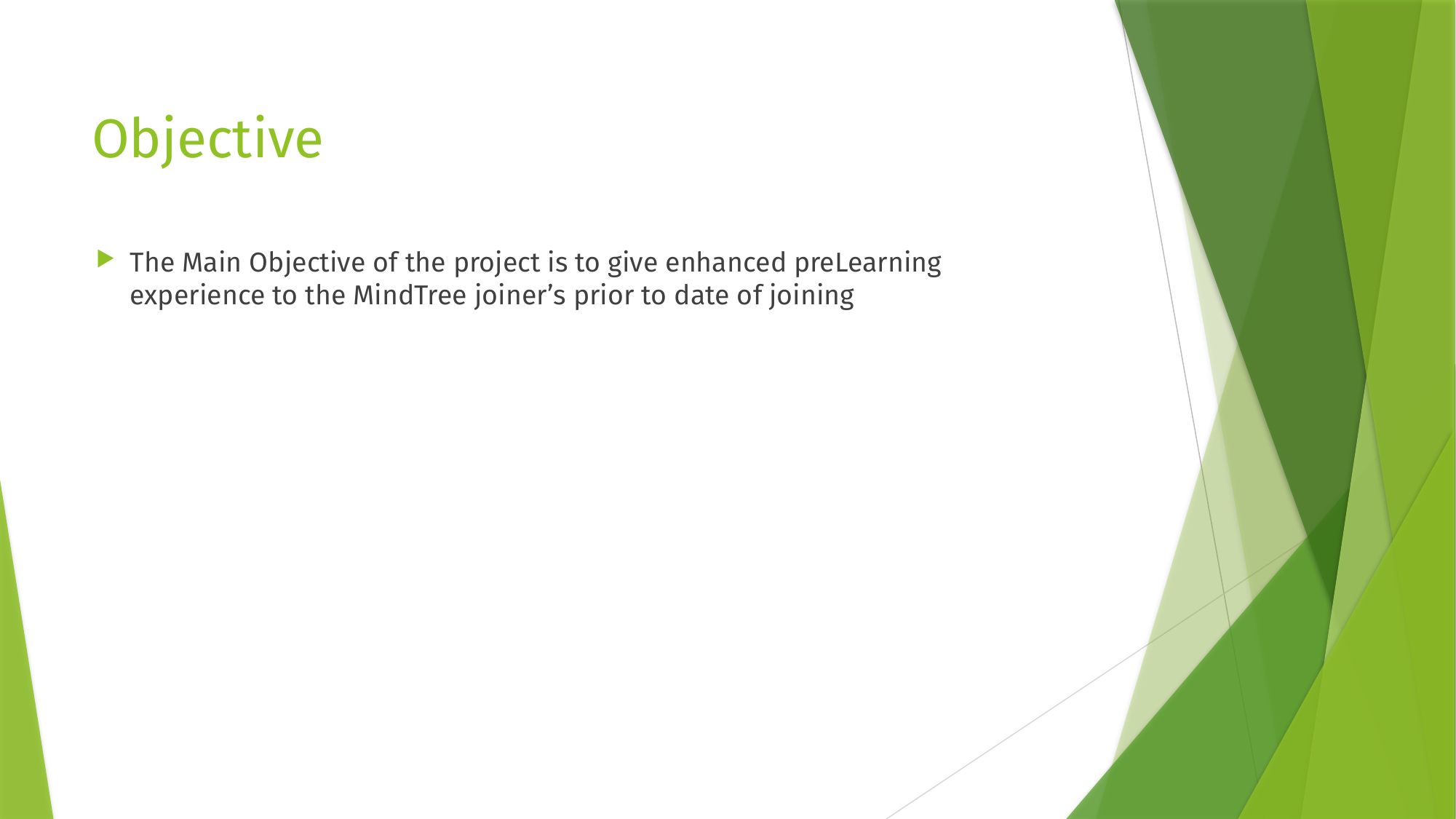

# Objective
The Main Objective of the project is to give enhanced preLearning experience to the MindTree joiner’s prior to date of joining